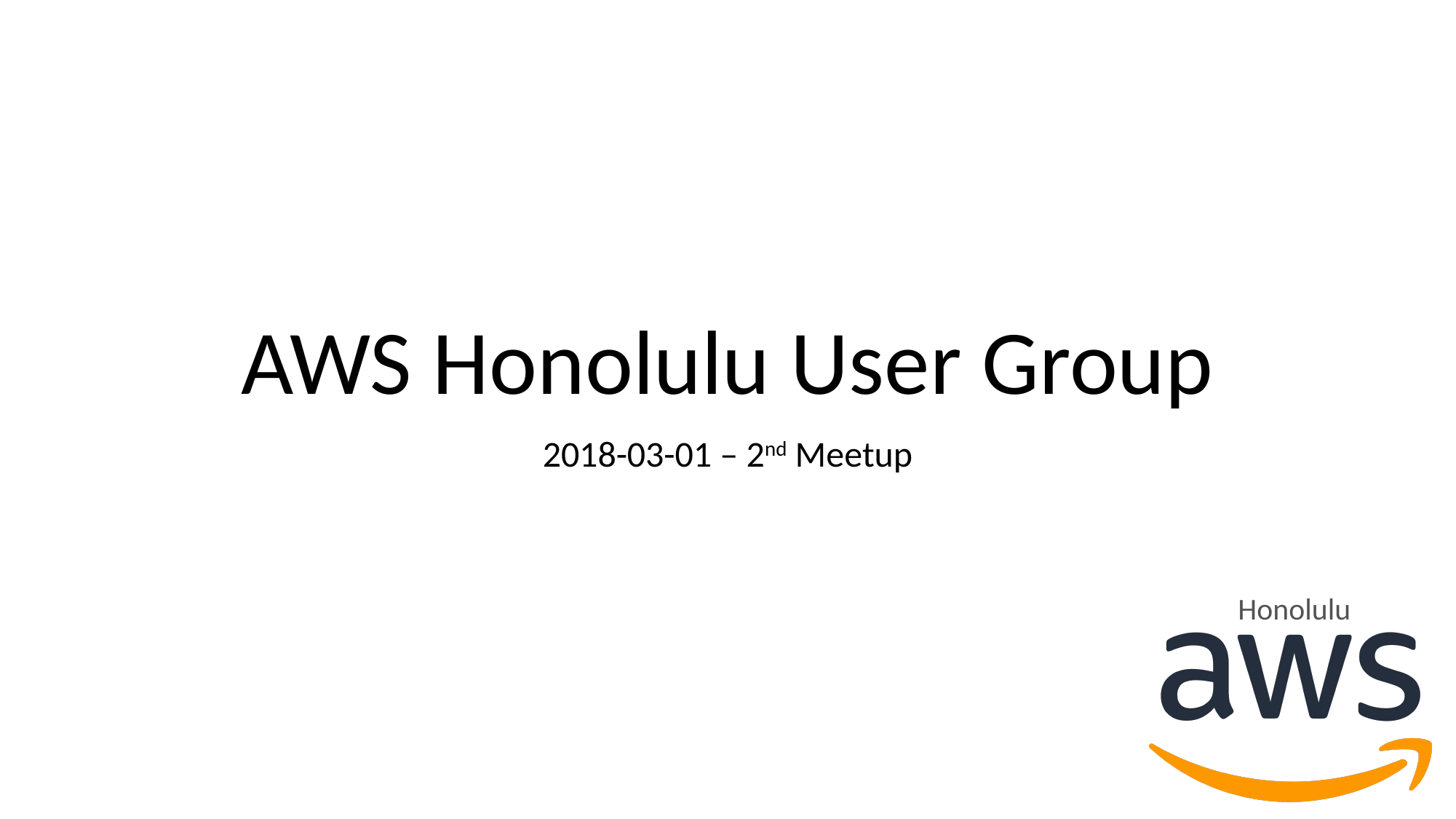

# AWS Honolulu User Group
2018-03-01 – 2nd Meetup